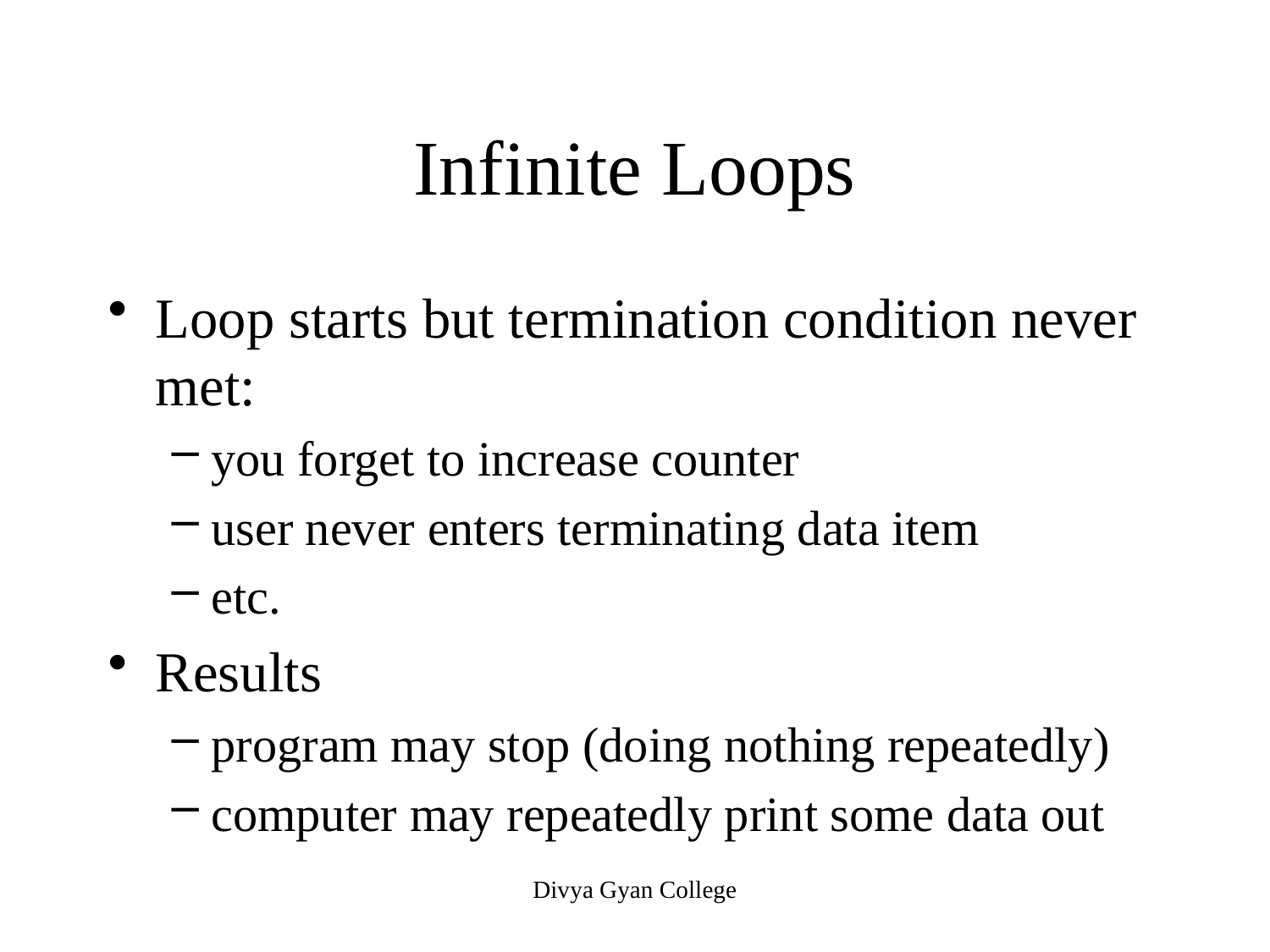

# Infinite Loops
Loop starts but termination condition never met:
you forget to increase counter
user never enters terminating data item
etc.
Results
program may stop (doing nothing repeatedly)
computer may repeatedly print some data out
Divya Gyan College